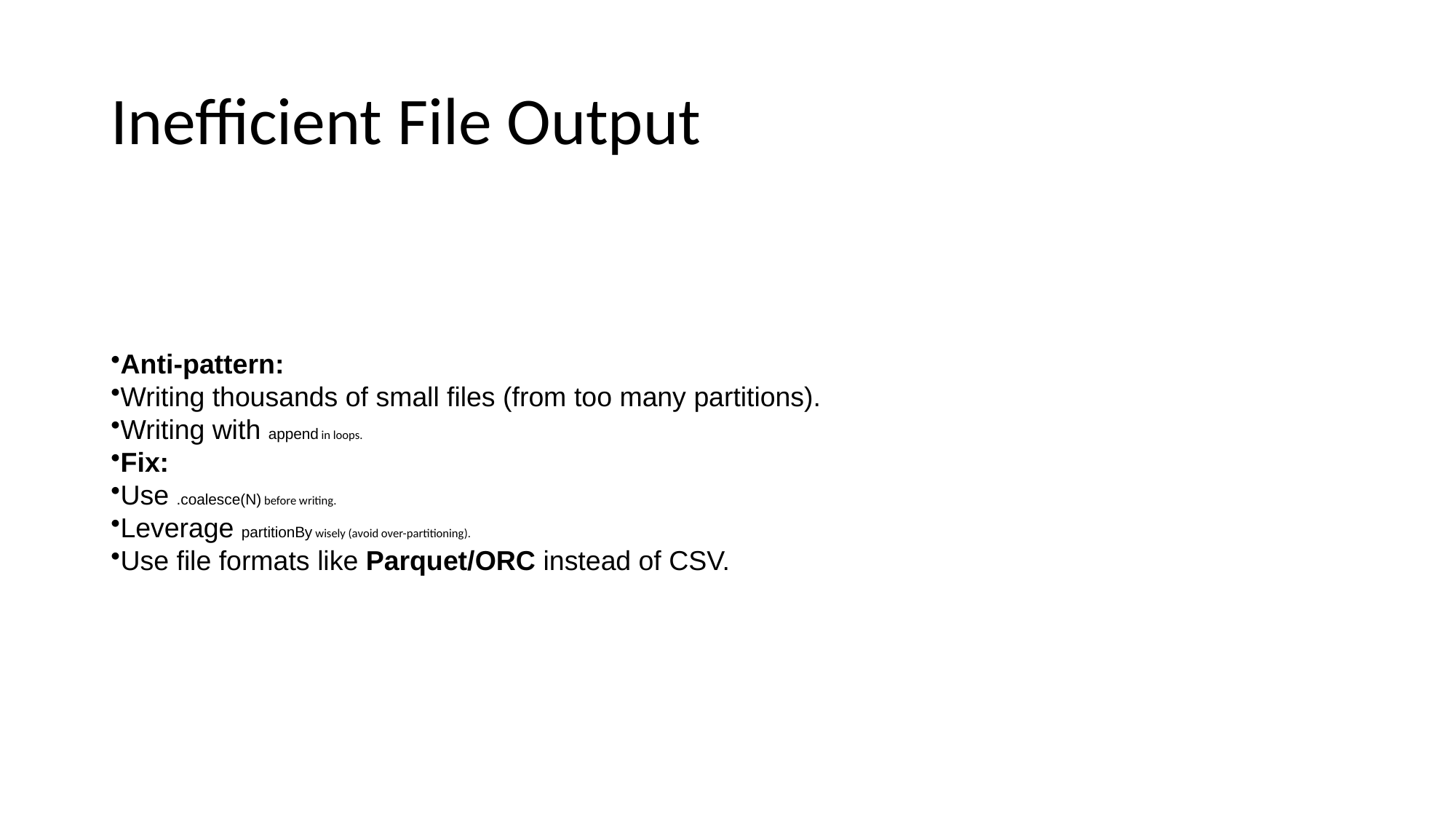

# Inefficient File Output
Anti-pattern:
Writing thousands of small files (from too many partitions).
Writing with append in loops.
Fix:
Use .coalesce(N) before writing.
Leverage partitionBy wisely (avoid over-partitioning).
Use file formats like Parquet/ORC instead of CSV.